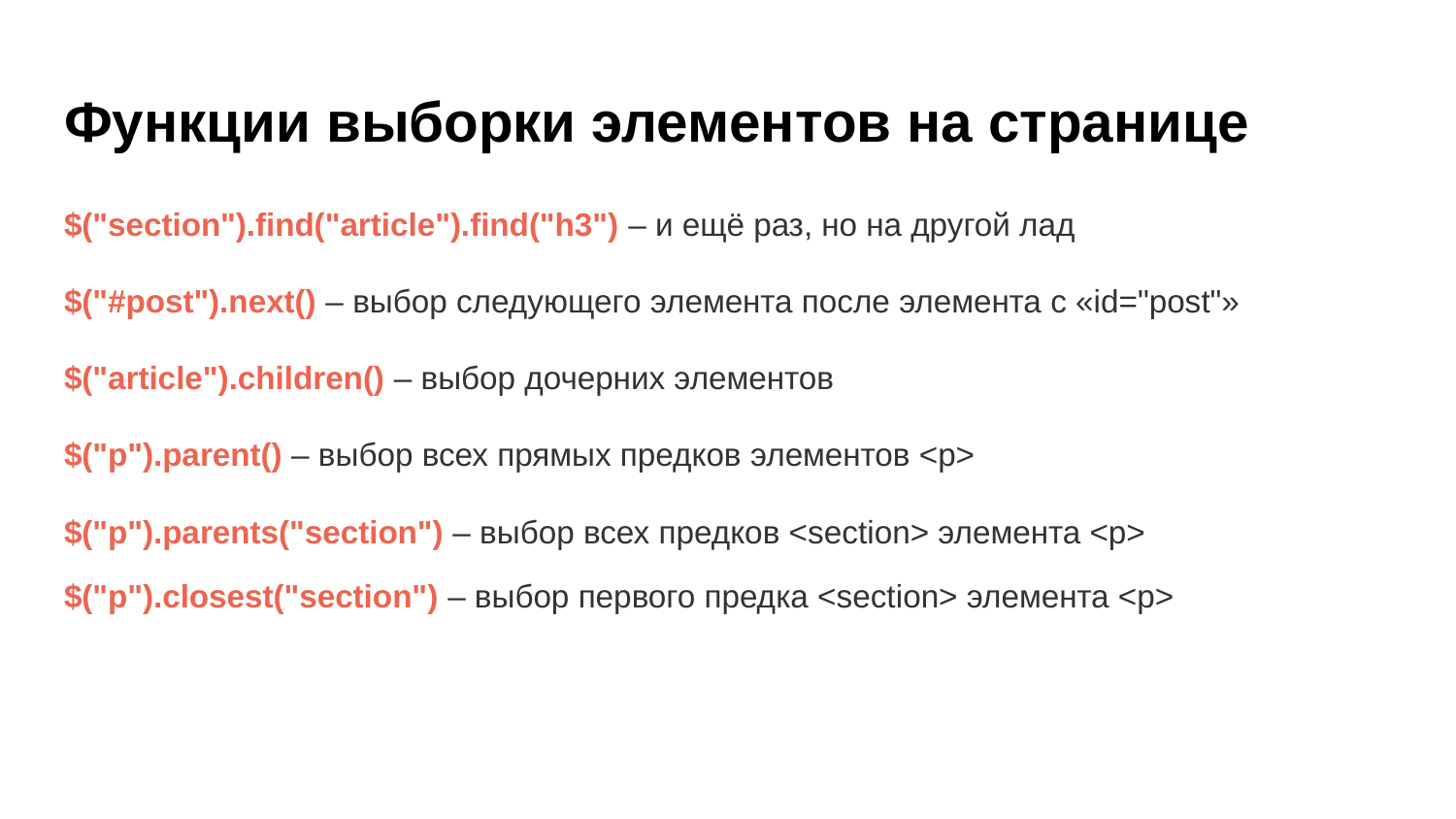

# Функции выборки элементов на странице
$("section").find("article").find("h3") – и ещё раз, но на другой лад
$("#post").next() – выбор следующего элемента после элемента с «id="post"»
$("article").children() – выбор дочерних элементов
$("p").parent() – выбор всех прямых предков элементов <p>
$("p").parents("section") – выбор всех предков <section> элемента <p>
$("p").closest("section") – выбор первого предка <section> элемента <p>